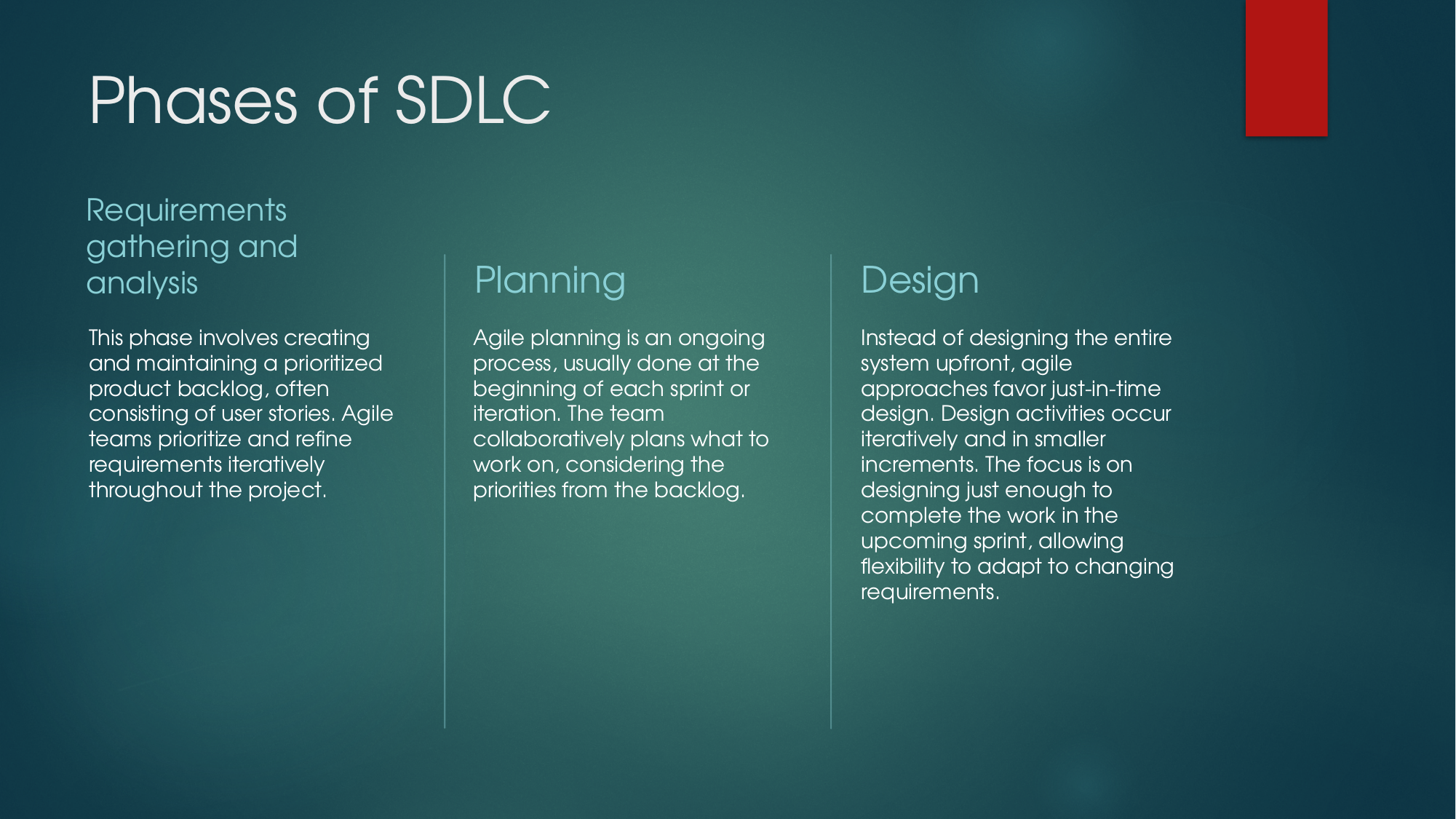

# Phases of SDLC
Requirements gathering and analysis
Planning
Design
This phase involves creating and maintaining a prioritized product backlog, often consisting of user stories. Agile teams prioritize and refine requirements iteratively throughout the project.
Agile planning is an ongoing process, usually done at the beginning of each sprint or iteration. The team collaboratively plans what to work on, considering the priorities from the backlog.
Instead of designing the entire system upfront, agile approaches favor just-in-time design. Design activities occur iteratively and in smaller increments. The focus is on designing just enough to complete the work in the upcoming sprint, allowing flexibility to adapt to changing requirements.